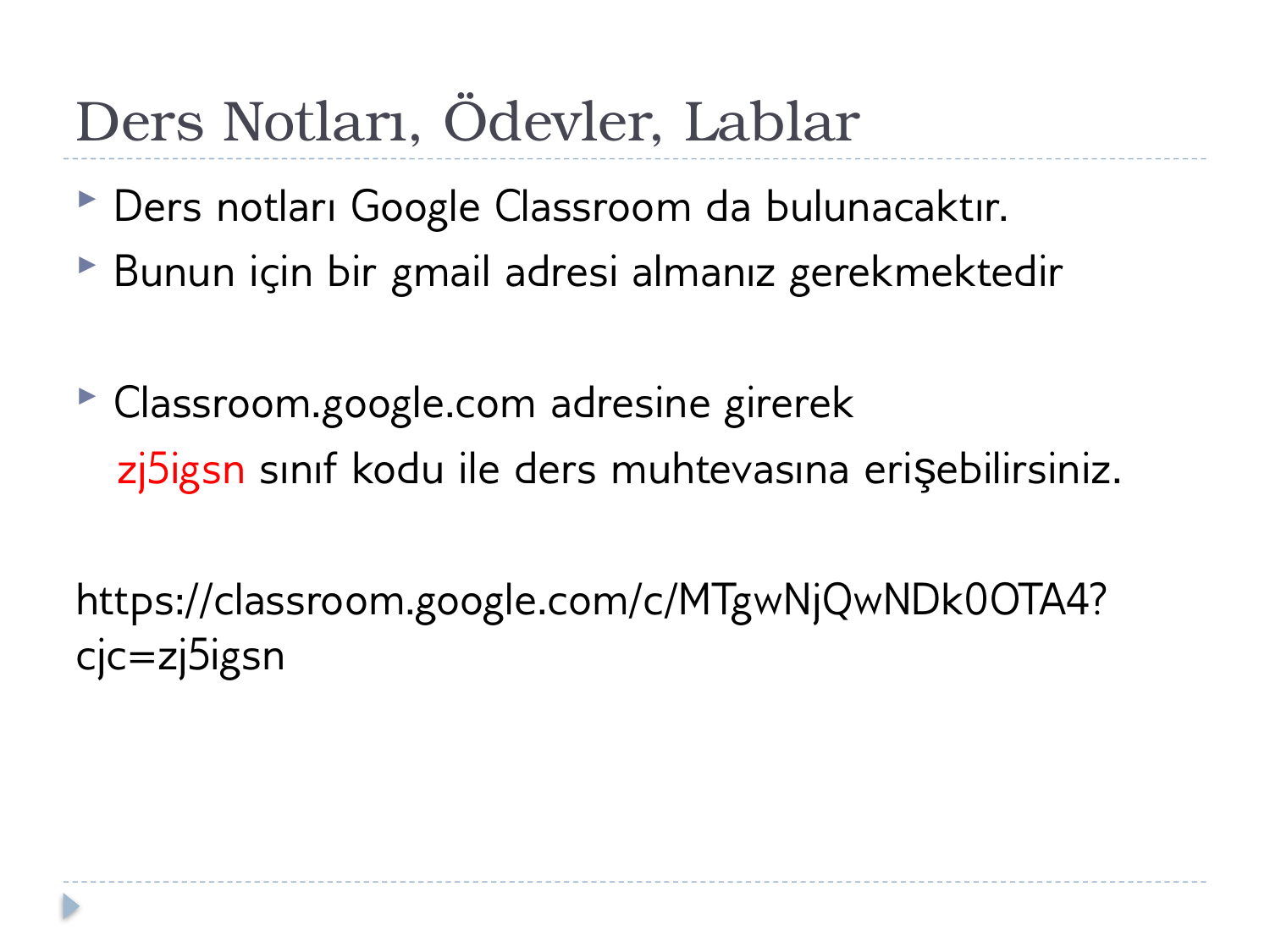

# Ders Notları, Ödevler, Lablar
Ders notları Google Classroom da bulunacaktır.
Bunun için bir gmail adresi almanız gerekmektedir

Classroom.google.com adresine girerek
   zj5igsn sınıf kodu ile ders muhtevasına erişebilirsiniz.

https://classroom.google.com/c/MTgwNjQwNDk0OTA4?cjc=zj5igsn